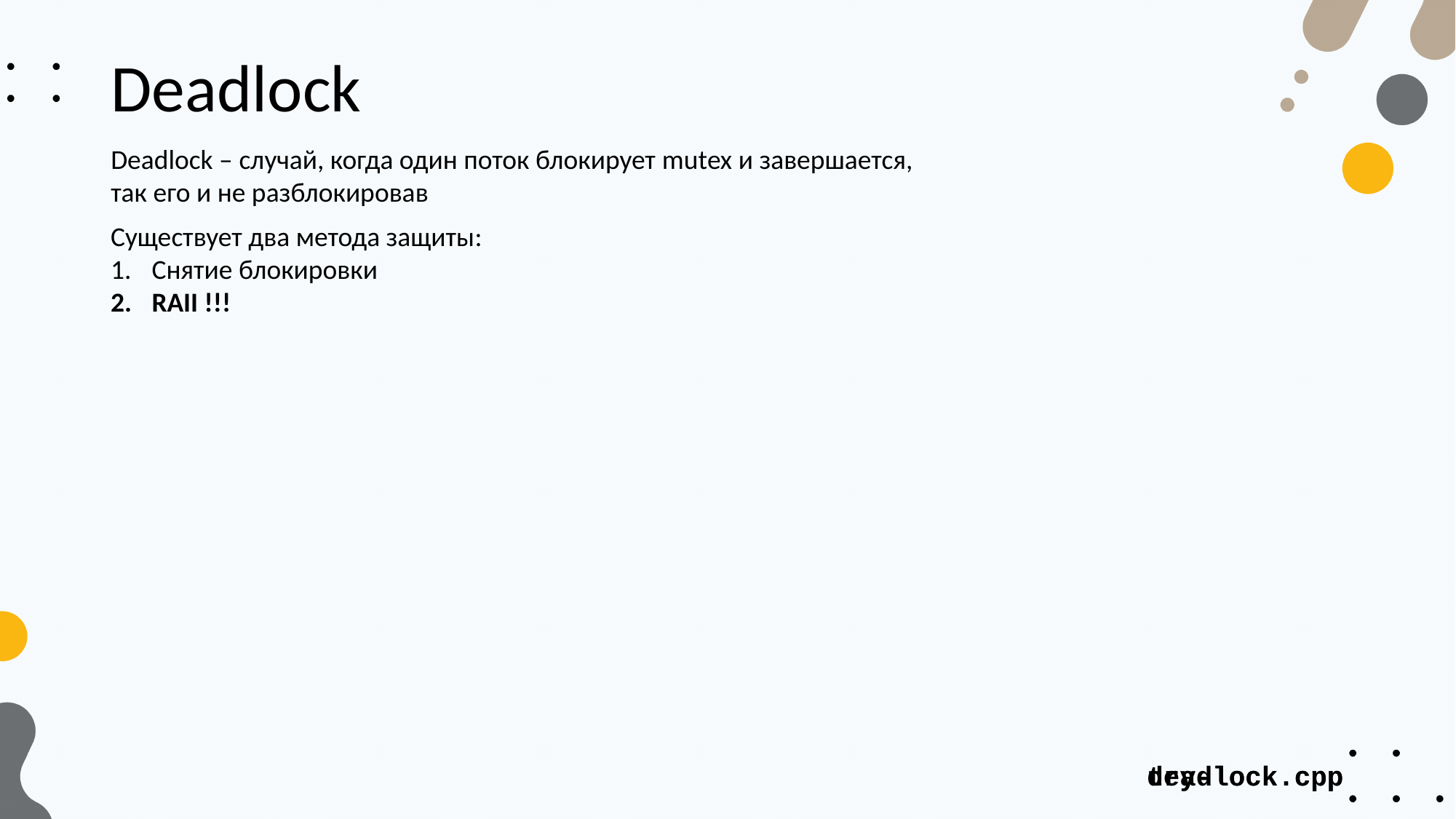

# Deadlock
Deadlock – случай, когда один поток блокирует mutex и завершается, так его и не разблокировав
Существует два метода защиты:
Снятие блокировки
RAII !!!
deadlock.cpp
try-lock.cpp